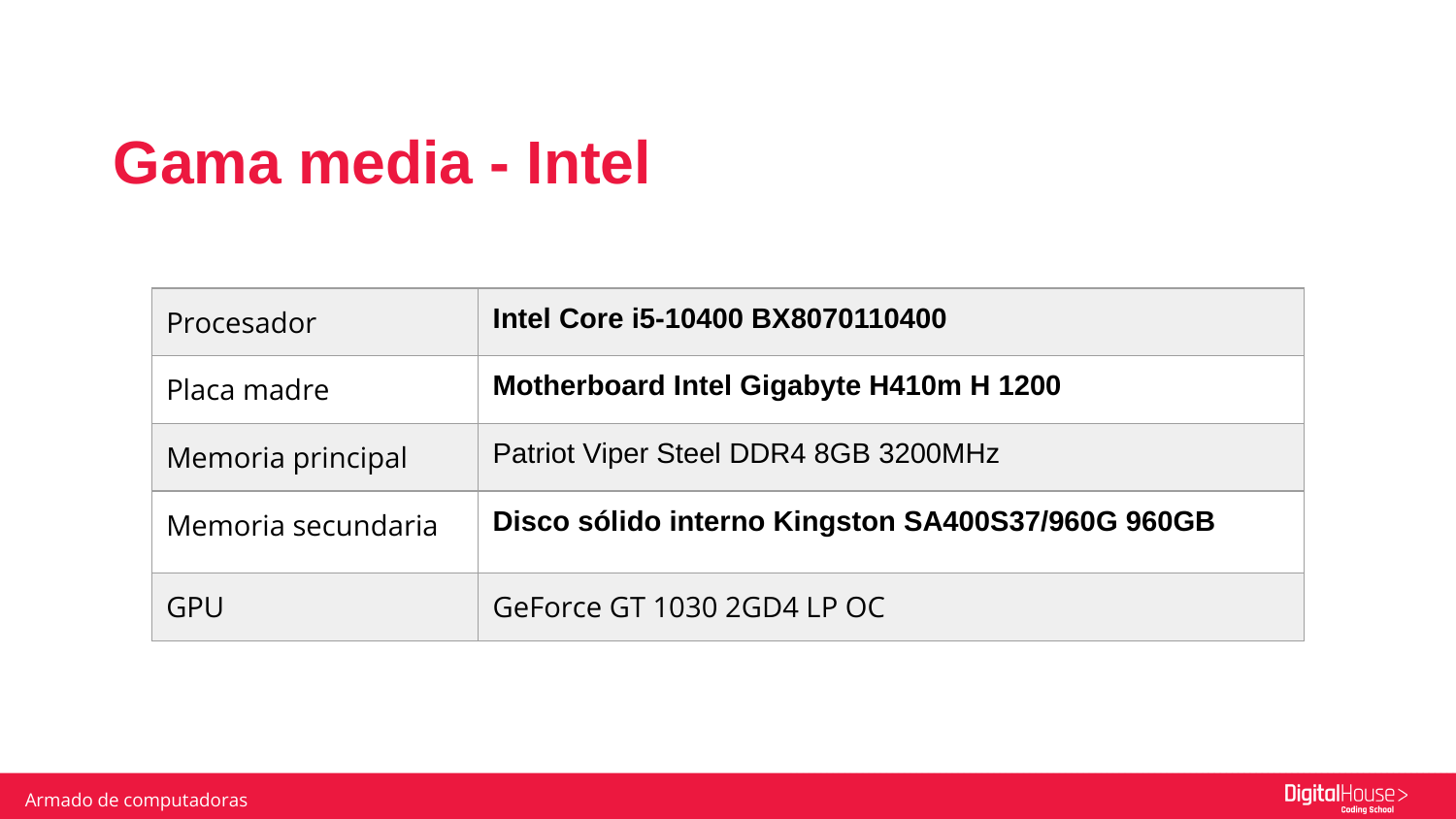

Gama media - Intel

| Procesador | Intel Core i5-10400 BX8070110400 |
| --- | --- |
| Placa madre | Motherboard Intel Gigabyte H410m H 1200 |
| Memoria principal | Patriot Viper Steel DDR4 8GB 3200MHz |
| Memoria secundaria | Disco sólido interno Kingston SA400S37/960G 960GB |
| GPU | GeForce GT 1030 2GD4 LP OC |